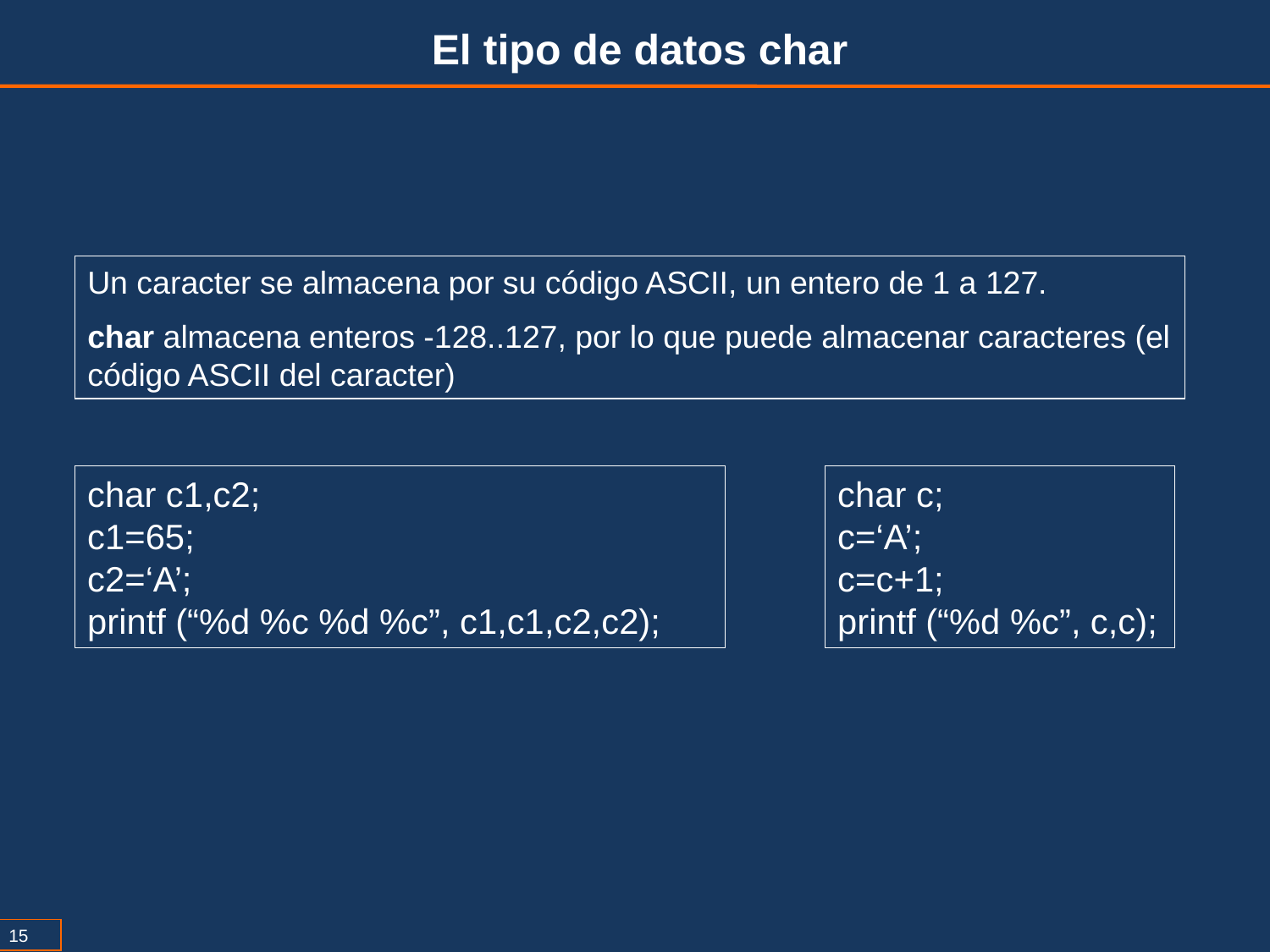

El tipo de datos char
Un caracter se almacena por su código ASCII, un entero de 1 a 127.
char almacena enteros -128..127, por lo que puede almacenar caracteres (el código ASCII del caracter)
char c1,c2;
c1=65;
c2=‘A’;
printf (“%d %c %d %c”, c1,c1,c2,c2);
char c;
c=‘A’;
c=c+1;
printf (“%d %c”, c,c);